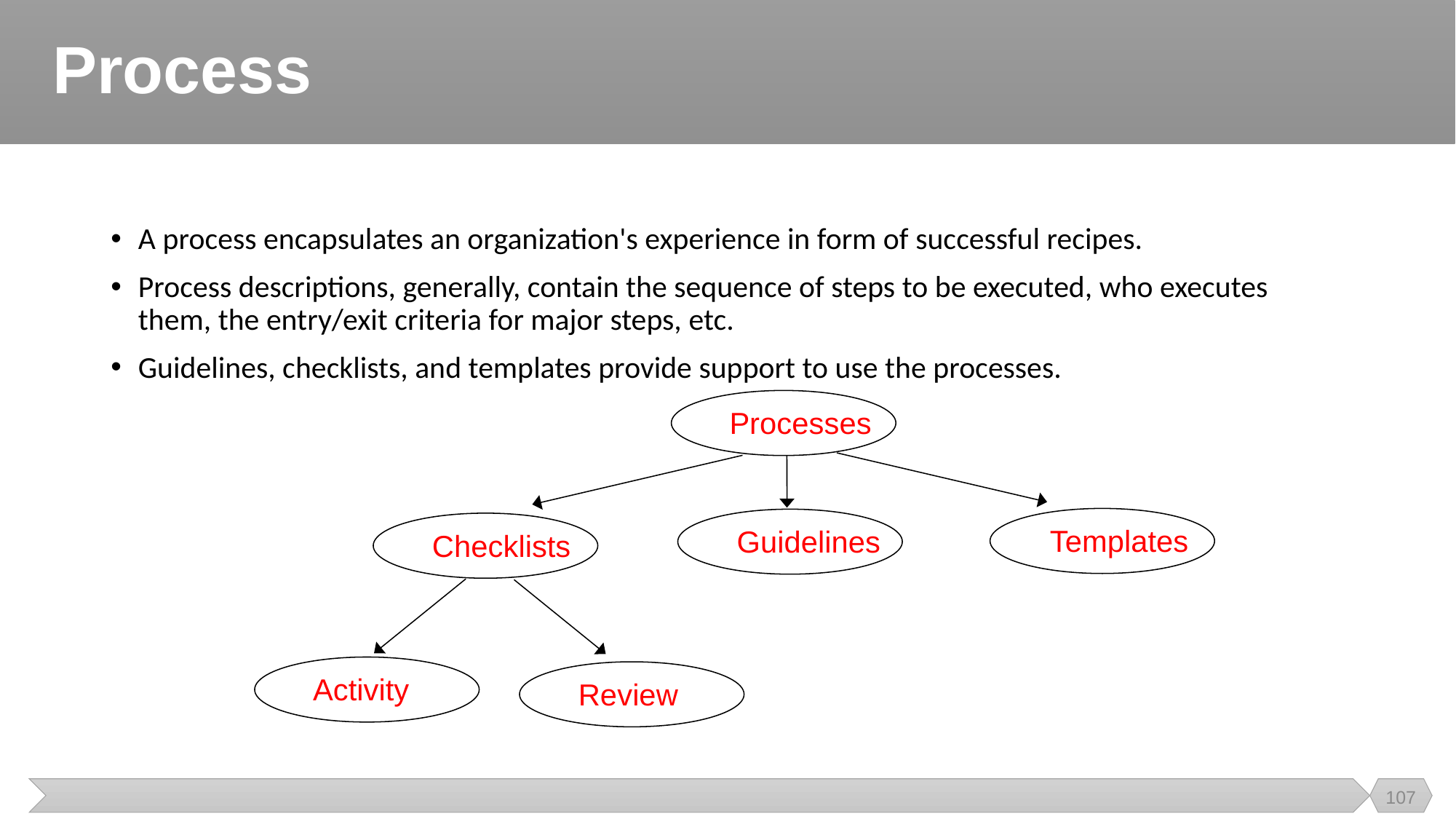

# Process
A process encapsulates an organization's experience in form of successful recipes.
Process descriptions, generally, contain the sequence of steps to be executed, who executes them, the entry/exit criteria for major steps, etc.
Guidelines, checklists, and templates provide support to use the processes.

Processes

Templates

Guidelines

Checklists

Activity

Review
107